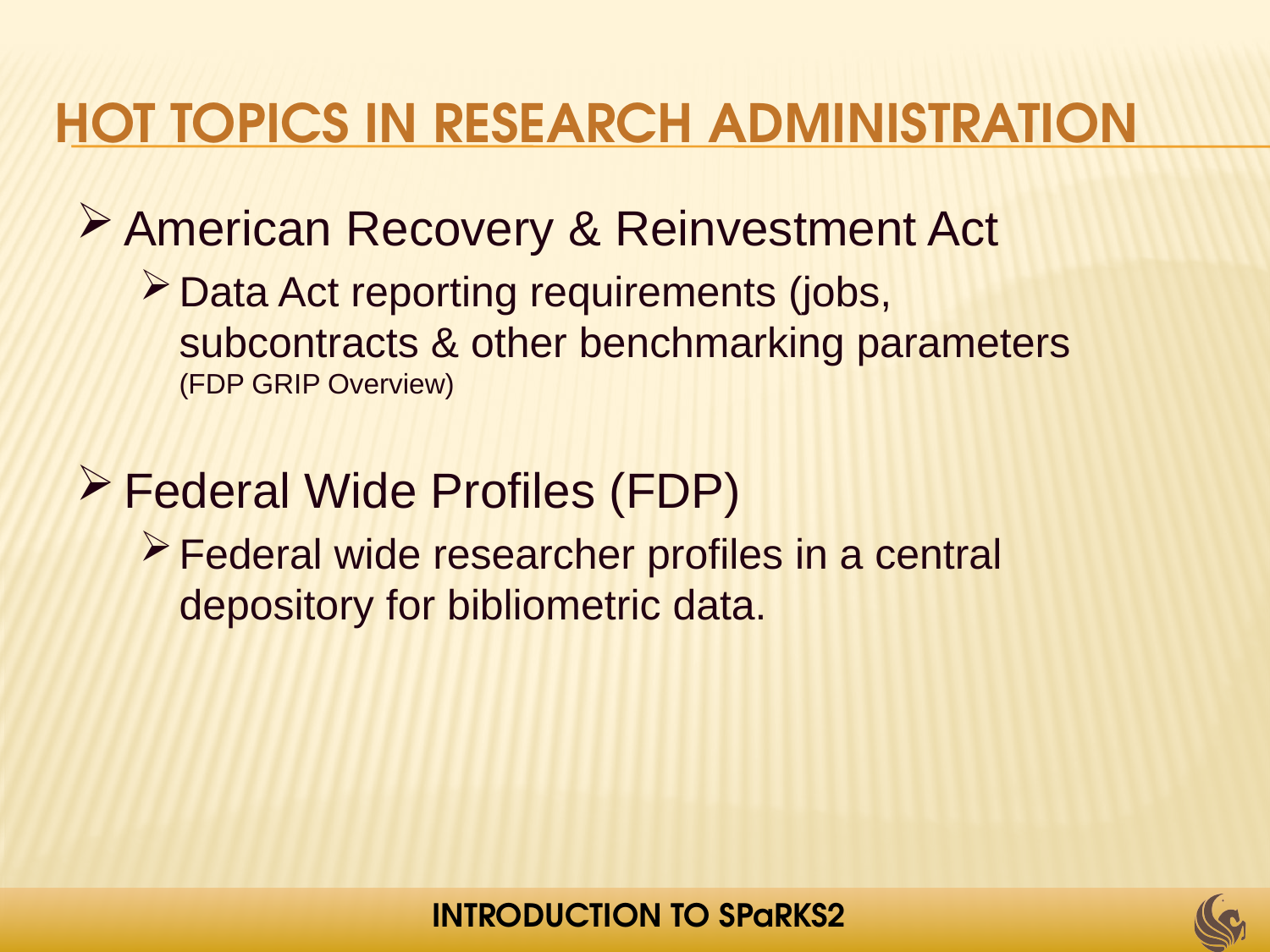

# Hot Topics in Research Administration
American Recovery & Reinvestment Act
Data Act reporting requirements (jobs, subcontracts & other benchmarking parameters (FDP GRIP Overview)

Federal Wide Profiles (FDP)
Federal wide researcher profiles in a central depository for bibliometric data.
INTRODUCTION TO SPaRKS2